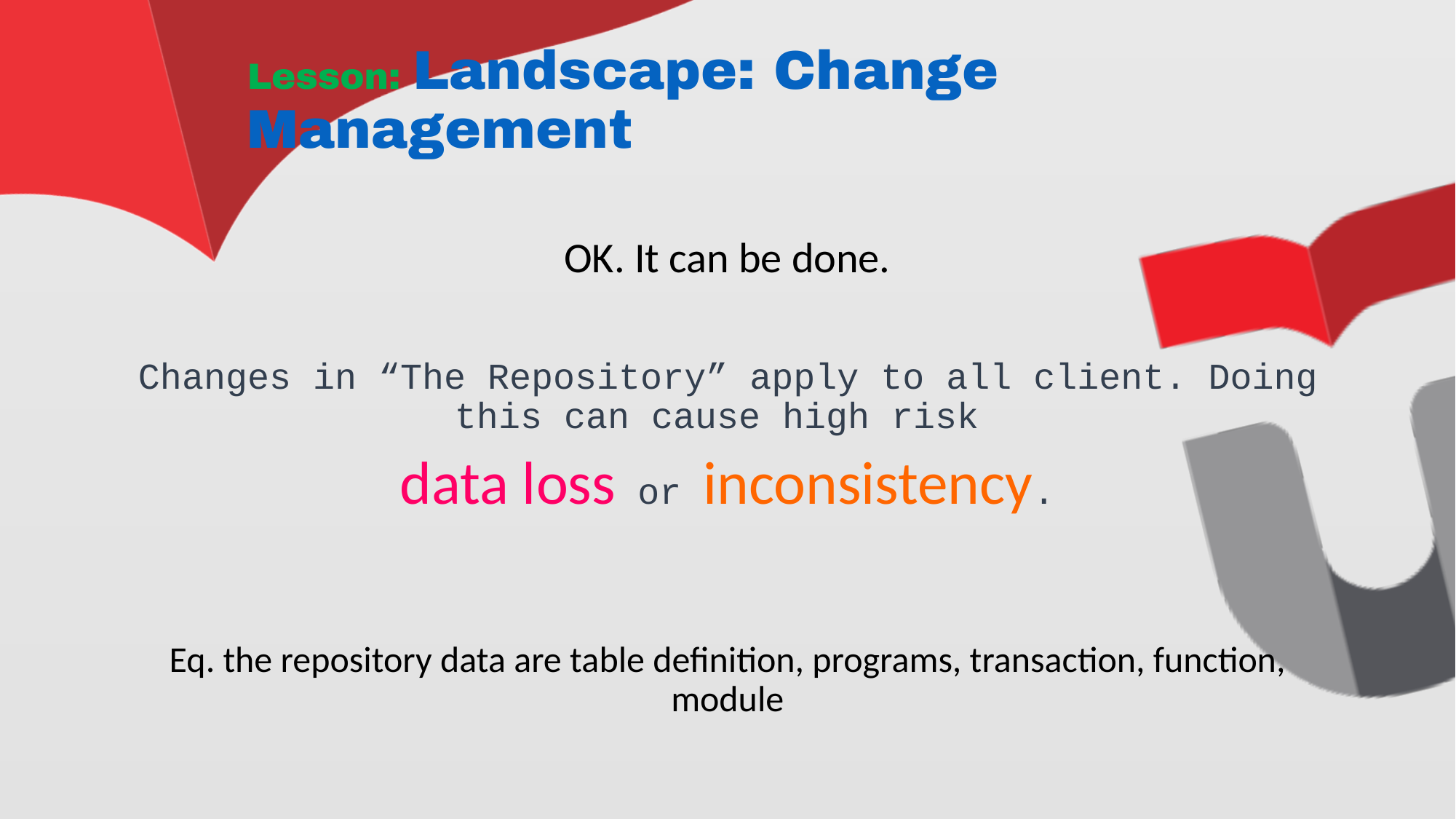

# Lesson: Landscape: Change Management
OK. It can be done.

Changes in “The Repository” apply to all client. Doing this can cause high risk
data loss or inconsistency.

Eq. the repository data are table definition, programs, transaction, function, module